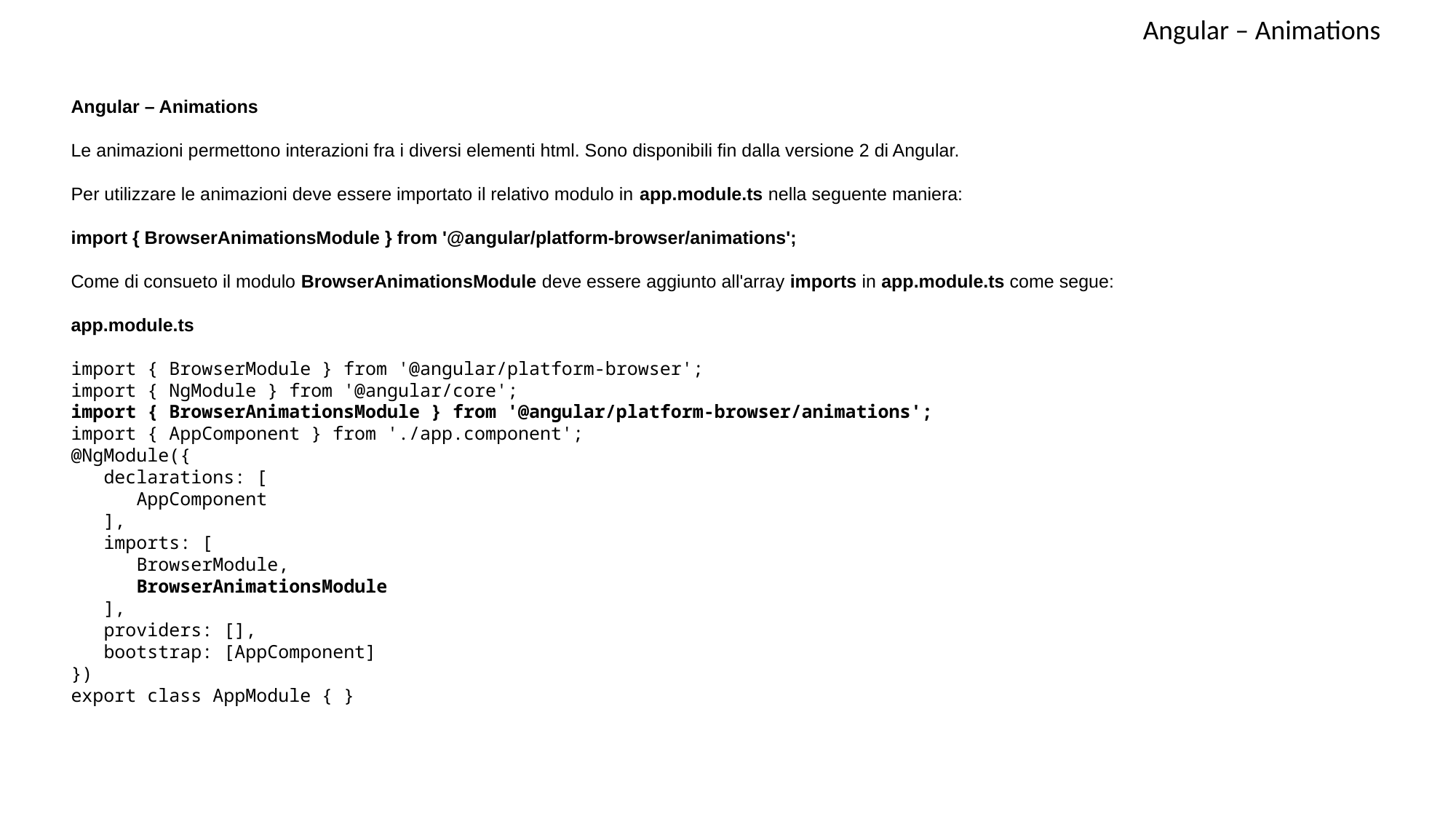

Angular – Animations
Angular – Animations

Le animazioni permettono interazioni fra i diversi elementi html. Sono disponibili fin dalla versione 2 di Angular.

Per utilizzare le animazioni deve essere importato il relativo modulo in app.module.ts nella seguente maniera:

import { BrowserAnimationsModule } from '@angular/platform-browser/animations';

Come di consueto il modulo BrowserAnimationsModule deve essere aggiunto all'array imports in app.module.ts come segue:

app.module.ts

import { BrowserModule } from '@angular/platform-browser';
import { NgModule } from '@angular/core';
import { BrowserAnimationsModule } from '@angular/platform-browser/animations';
import { AppComponent } from './app.component';
@NgModule({
   declarations: [
      AppComponent
   ],
   imports: [
      BrowserModule,
      BrowserAnimationsModule
   ],
   providers: [],
   bootstrap: [AppComponent]
})
export class AppModule { }